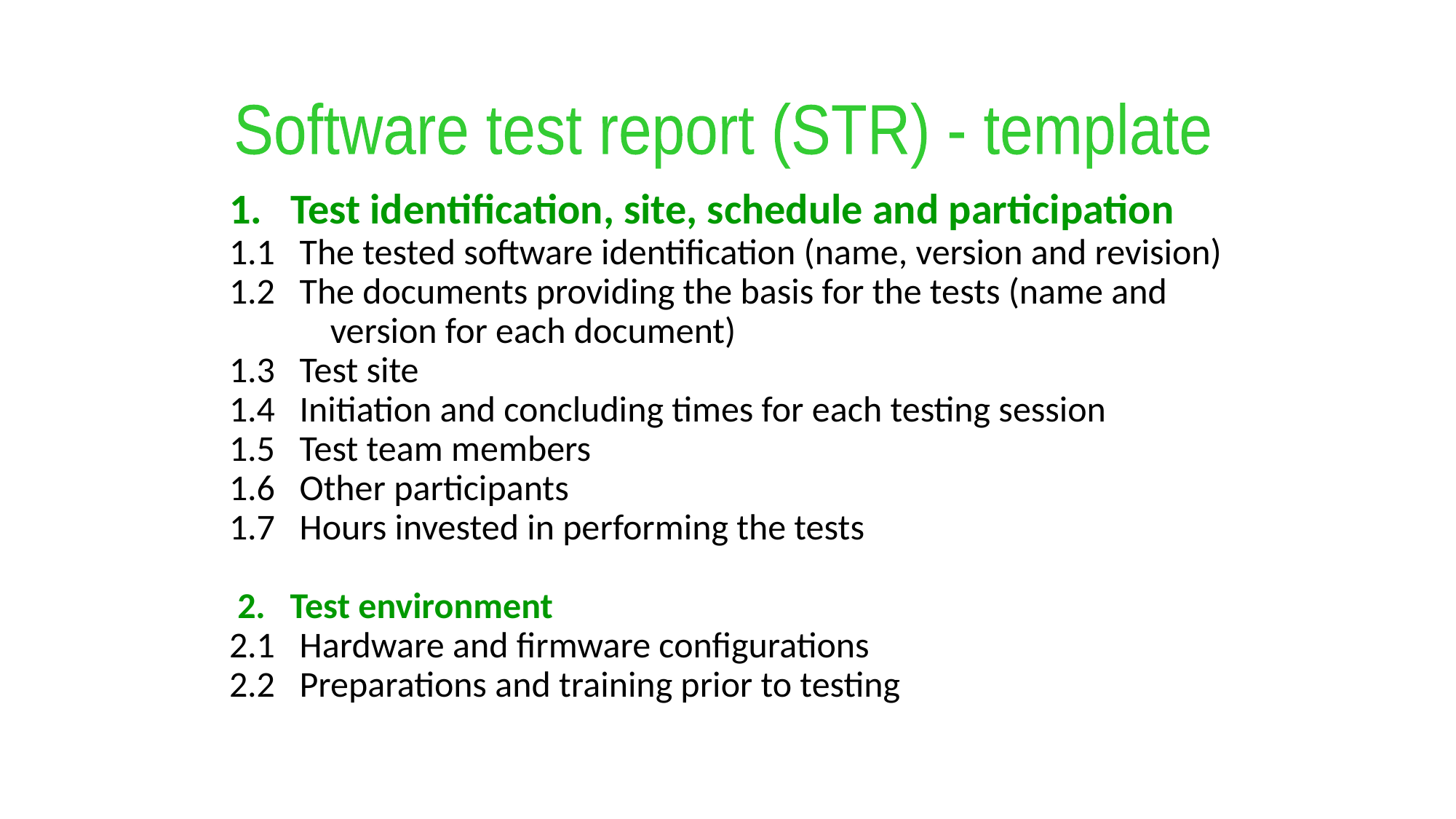

Software test report (STR) - template
1.   Test identification, site, schedule and participation
1.1   The tested software identification (name, version and revision)
1.2   The documents providing the basis for the tests (name and
         version for each document)
1.3   Test site
1.4   Initiation and concluding times for each testing session
1.5   Test team members
1.6   Other participants
1.7   Hours invested in performing the tests
 2.   Test environment
2.1   Hardware and firmware configurations
2.2   Preparations and training prior to testing